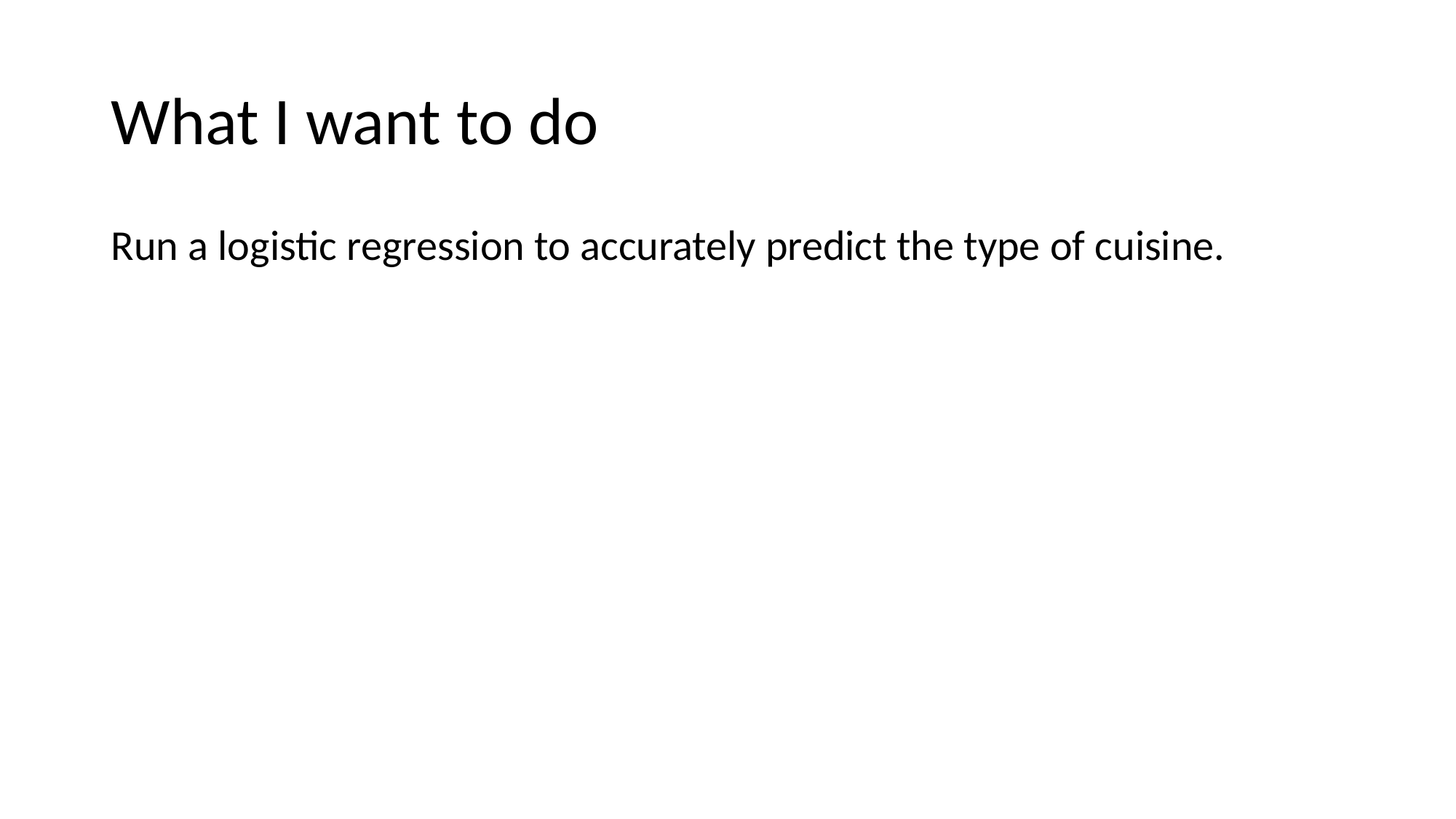

# What I want to do
Run a logistic regression to accurately predict the type of cuisine.